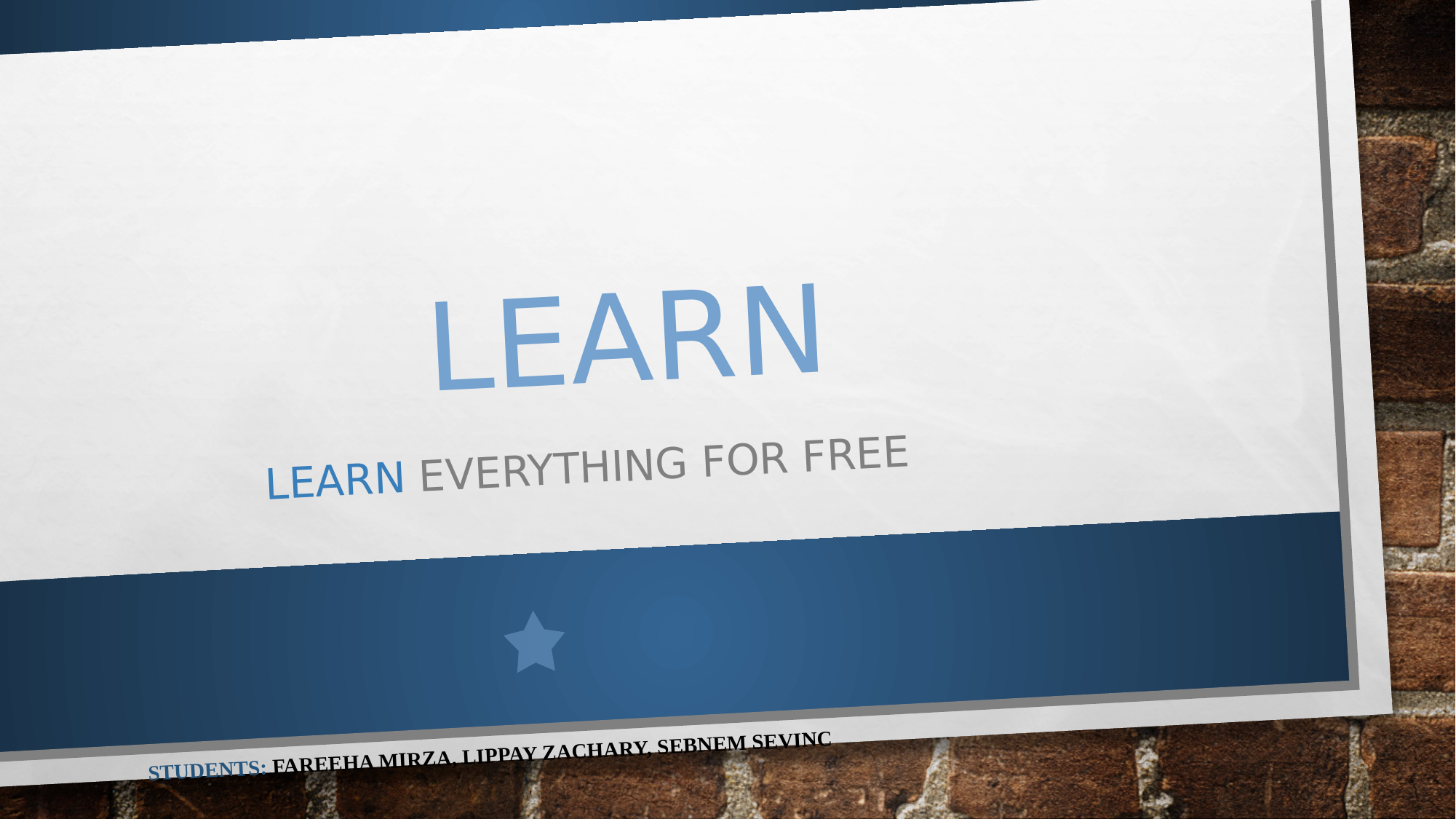

# LEARN
 learn everything for free

Students: Fareeha Mirza, Lippay Zachary, Sebnem Sevinc